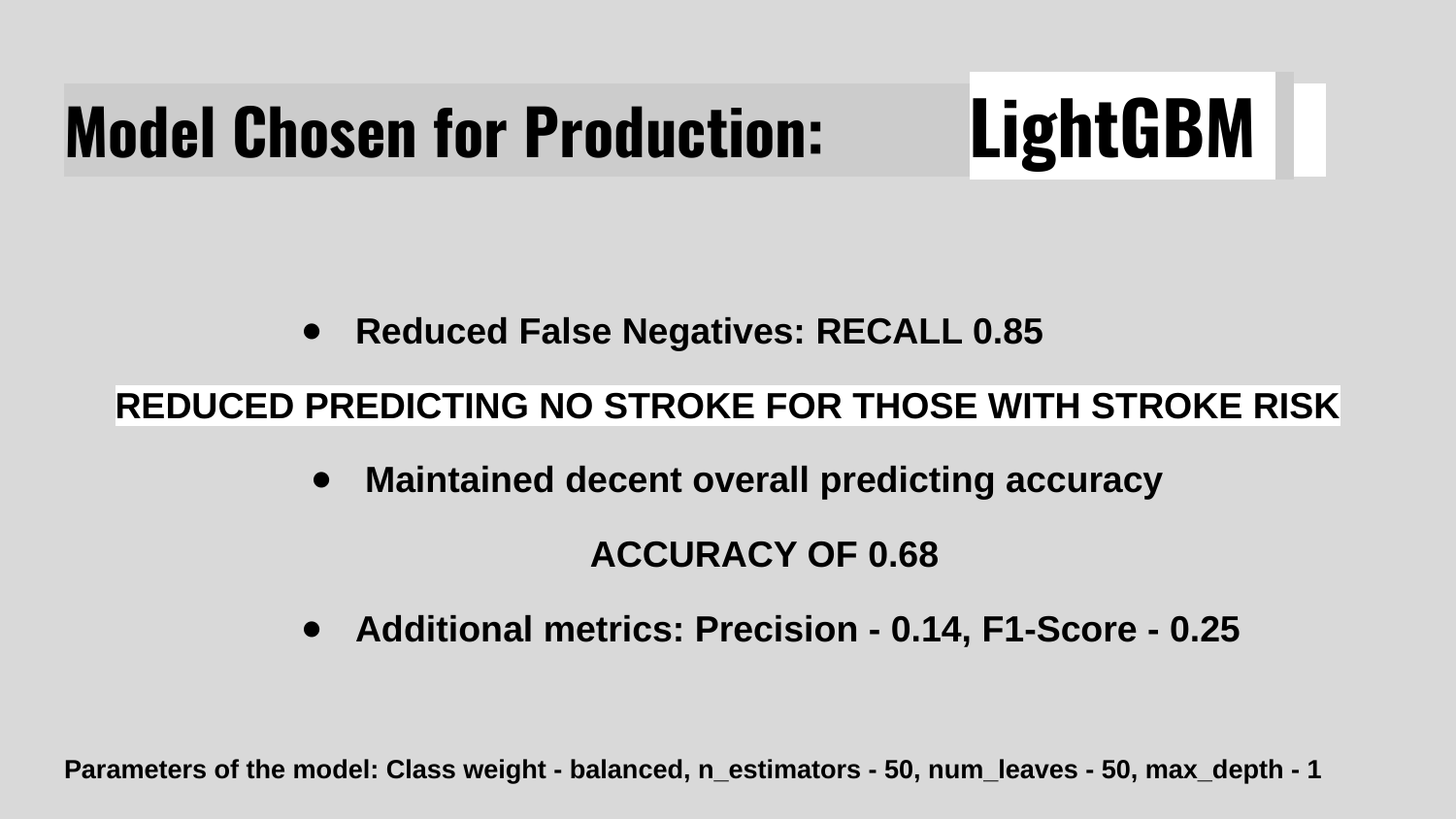

# Model Chosen for Production:         LightGBM
Reduced False Negatives: RECALL 0.85
REDUCED PREDICTING NO STROKE FOR THOSE WITH STROKE RISK
Maintained decent overall predicting accuracy
ACCURACY OF 0.68
Additional metrics: Precision - 0.14, F1-Score - 0.25

Parameters of the model: Class weight - balanced, n_estimators - 50, num_leaves - 50, max_depth - 1